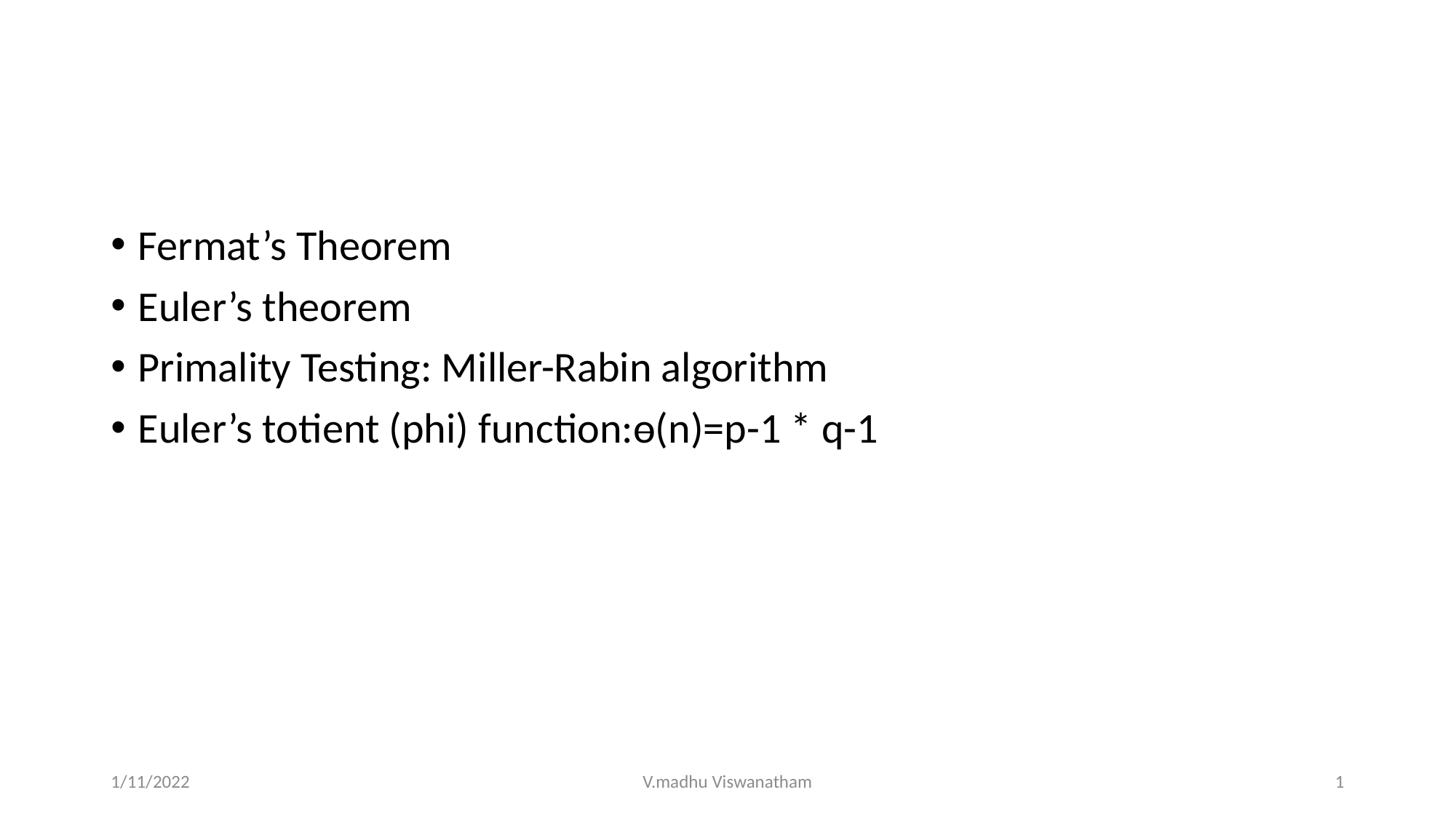

#
Fermat’s Theorem
Euler’s theorem
Primality Testing: Miller-Rabin algorithm
Euler’s totient (phi) function:ɵ(n)=p-1 * q-1

1/11/2022
V.madhu Viswanatham
1